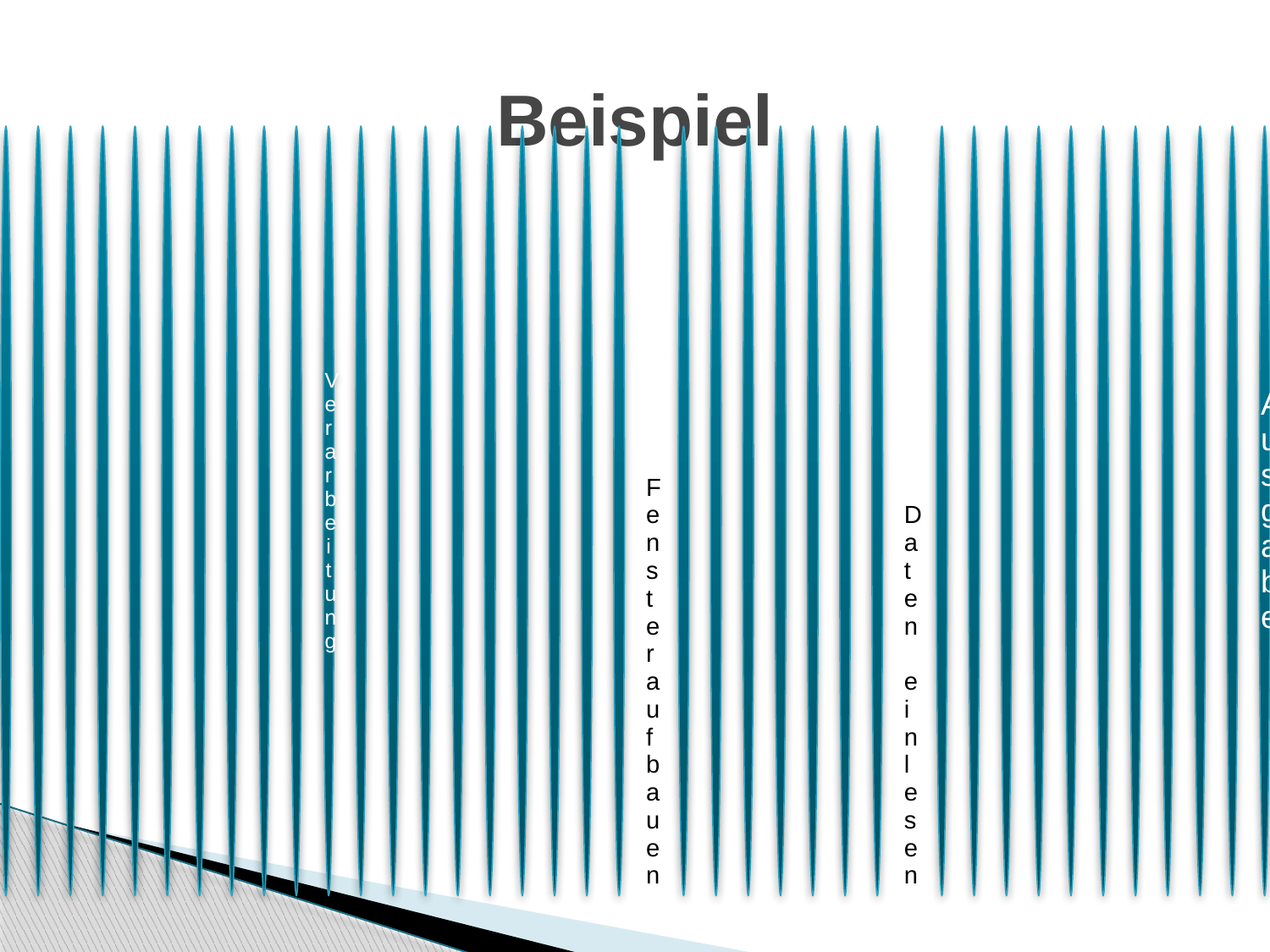

# Beispiel
Verarbeitung
Fenster aufbauen
Daten einlesen
Ausgabe